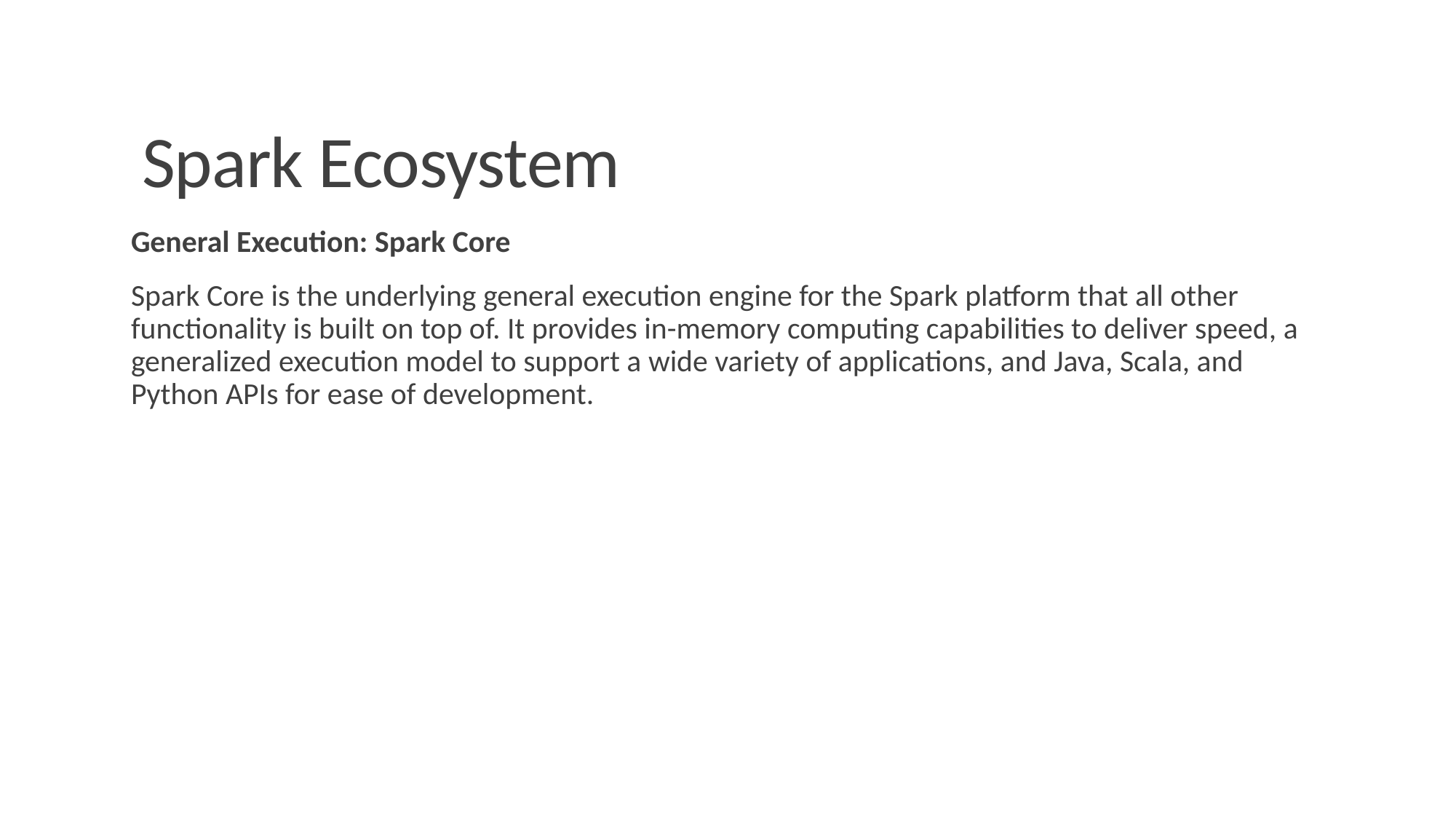

# Spark Ecosystem
General Execution: Spark Core
Spark Core is the underlying general execution engine for the Spark platform that all other functionality is built on top of. It provides in-memory computing capabilities to deliver speed, a generalized execution model to support a wide variety of applications, and Java, Scala, and Python APIs for ease of development.